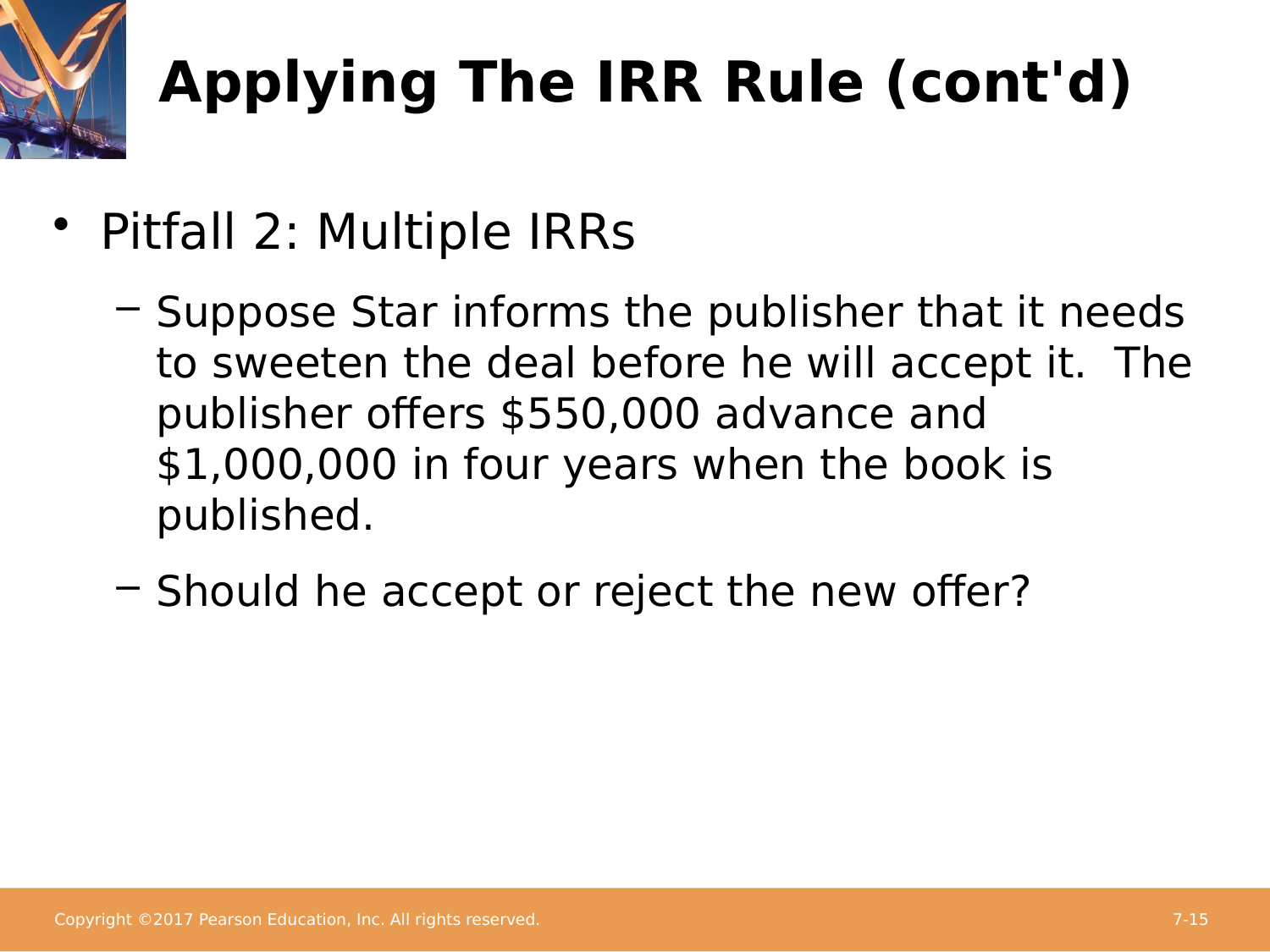

# Applying The IRR Rule (cont'd)
Pitfall 2: Multiple IRRs
Suppose Star informs the publisher that it needs to sweeten the deal before he will accept it.  The publisher offers $550,000 advance and $1,000,000 in four years when the book is published.
Should he accept or reject the new offer?